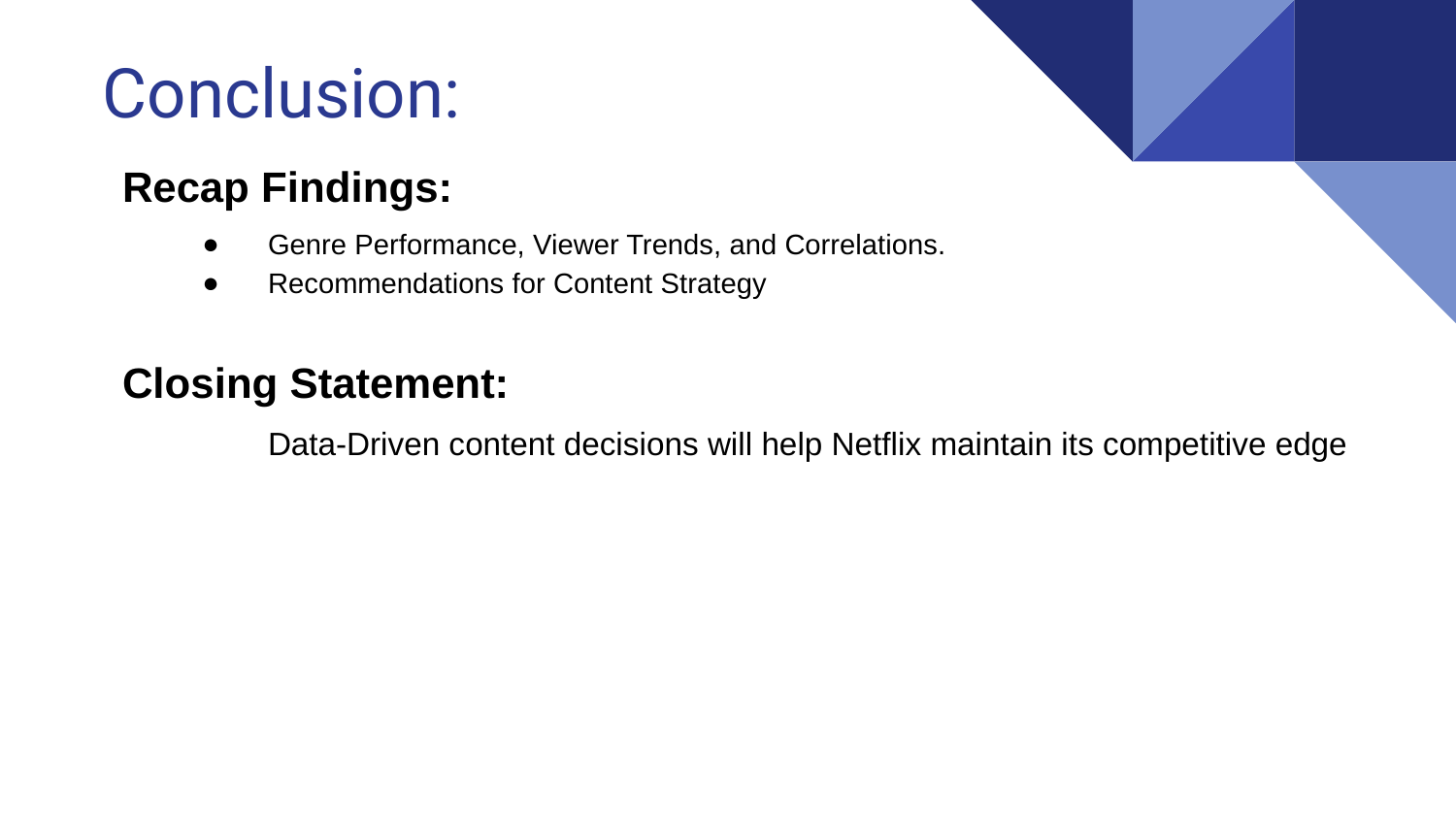

# Conclusion:
Recap Findings:
Genre Performance, Viewer Trends, and Correlations.
Recommendations for Content Strategy
Closing Statement:
Data-Driven content decisions will help Netflix maintain its competitive edge